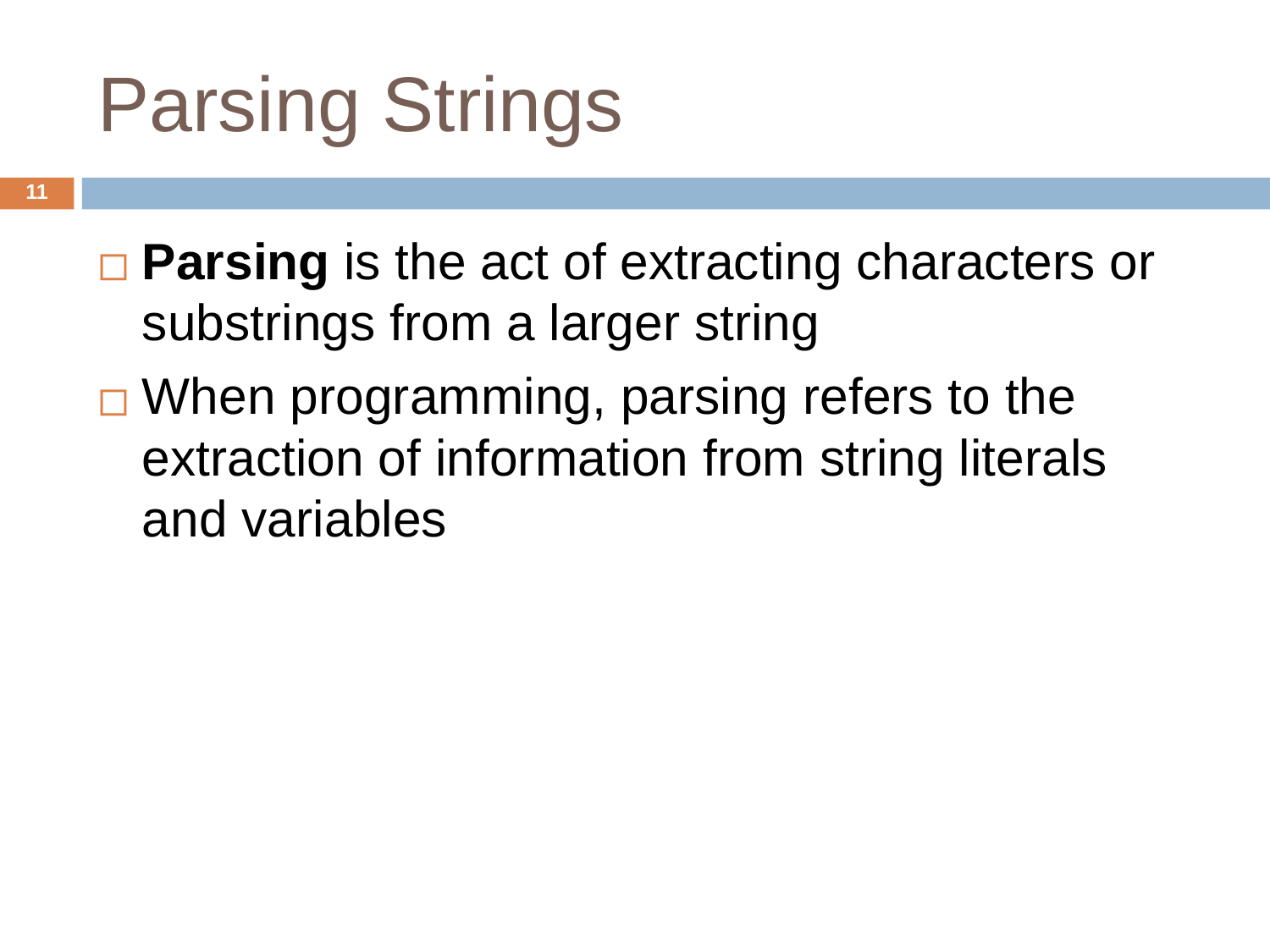

# Parsing Strings
11
Parsing is the act of extracting characters or substrings from a larger string
When programming, parsing refers to the extraction of information from string literals
and variables